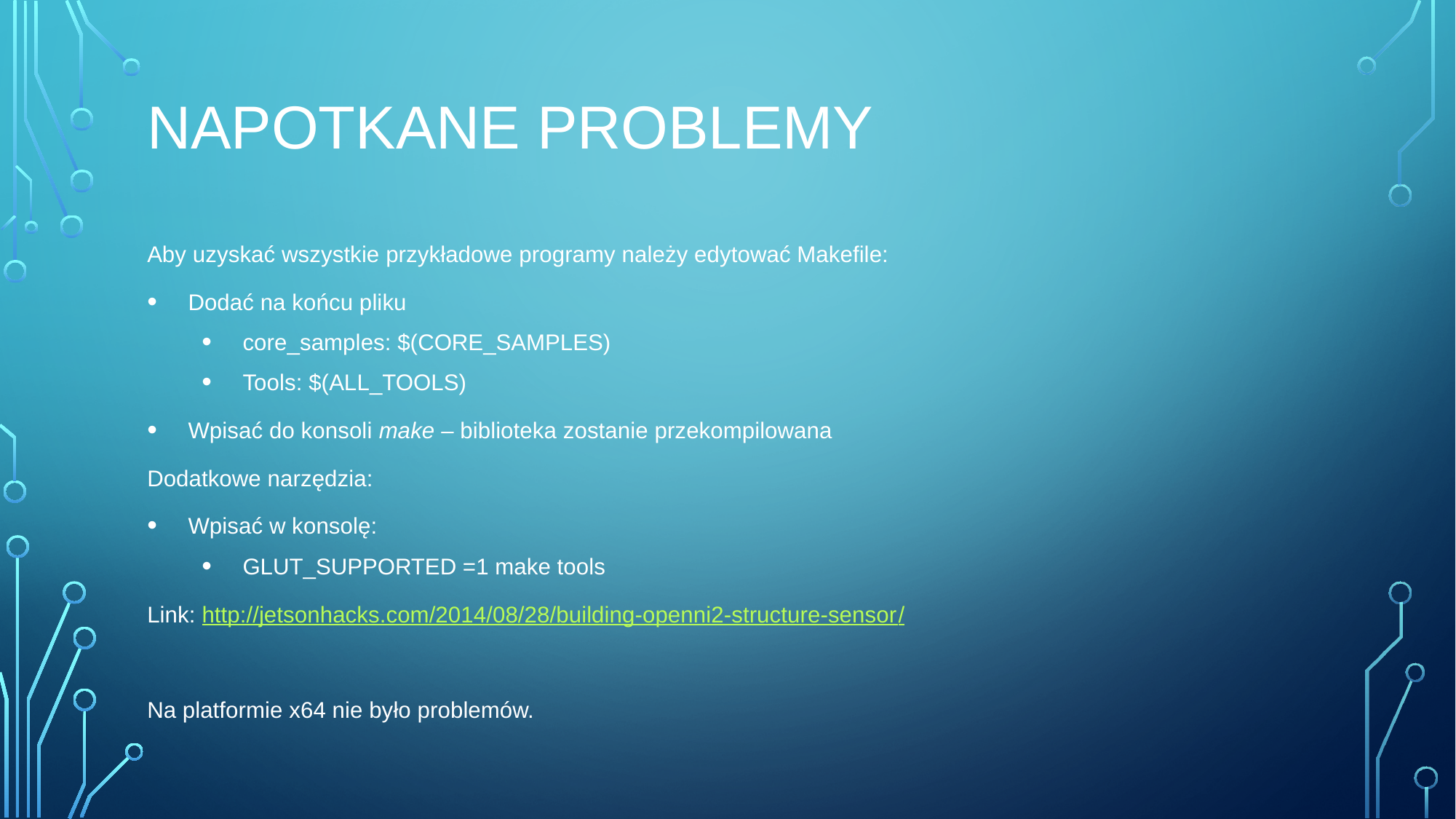

# NAPOTKANE pROBLEMY
Aby uzyskać wszystkie przykładowe programy należy edytować Makefile:
Dodać na końcu pliku
core_samples: $(CORE_SAMPLES)
Tools: $(ALL_TOOLS)
Wpisać do konsoli make – biblioteka zostanie przekompilowana
Dodatkowe narzędzia:
Wpisać w konsolę:
GLUT_SUPPORTED =1 make tools
Link: http://jetsonhacks.com/2014/08/28/building-openni2-structure-sensor/

Na platformie x64 nie było problemów.